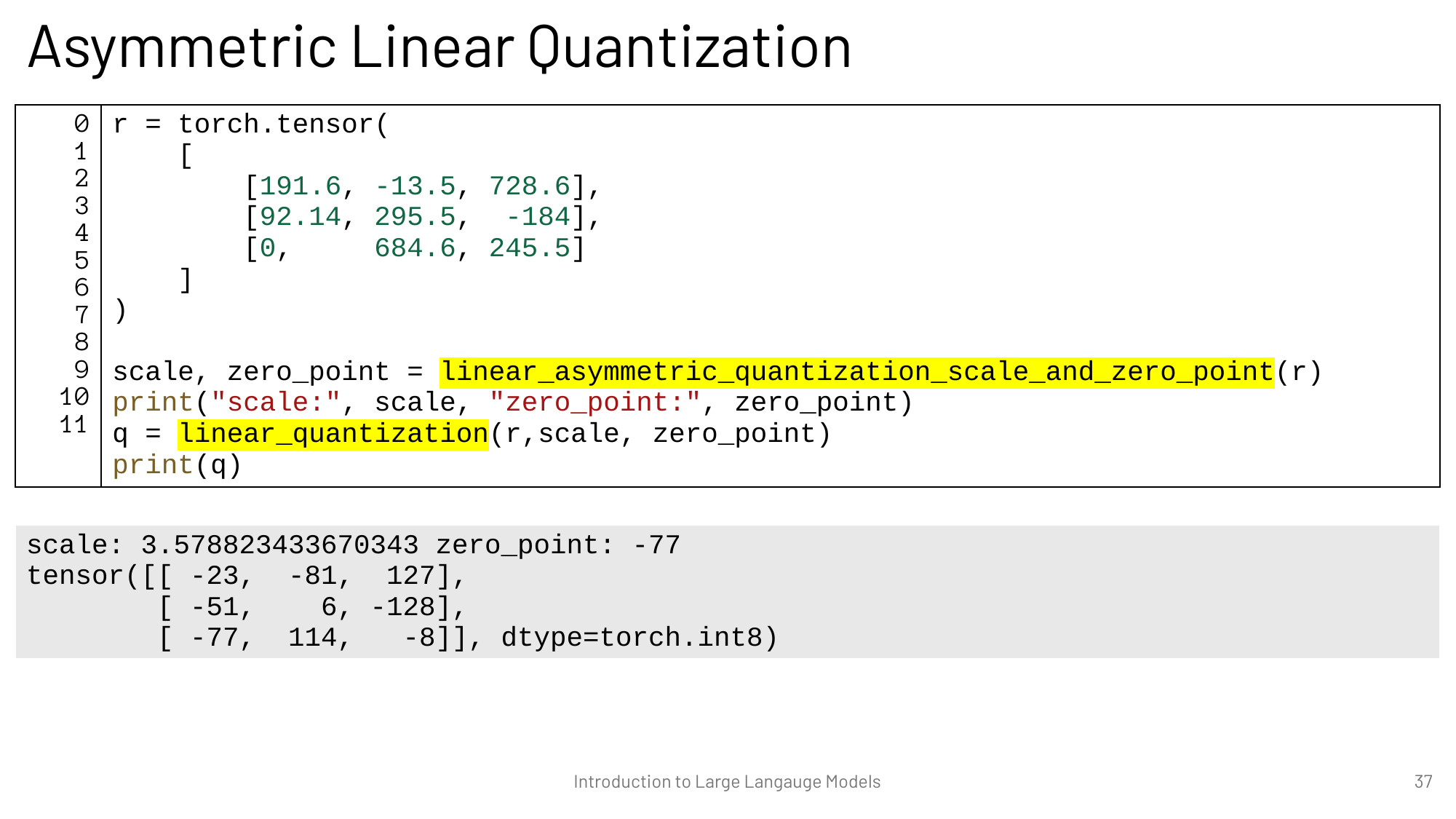

# Asymmetric Linear Quantization
| 0 1 2 3 4 5 6 7 8 9 10 11 | r = torch.tensor(     [         [191.6, -13.5, 728.6],         [92.14, 295.5,  -184],         [0,     684.6, 245.5]     ] ) scale, zero\_point = linear\_asymmetric\_quantization\_scale\_and\_zero\_point(r) print("scale:", scale, "zero\_point:", zero\_point) q = linear\_quantization(r,scale, zero\_point) print(q) |
| --- | --- |

| scale: 3.578823433670343 zero\_point: -77 tensor([[ -23, -81, 127], [ -51, 6, -128], [ -77, 114, -8]], dtype=torch.int8) |
| --- |
Introduction to Large Langauge Models
37